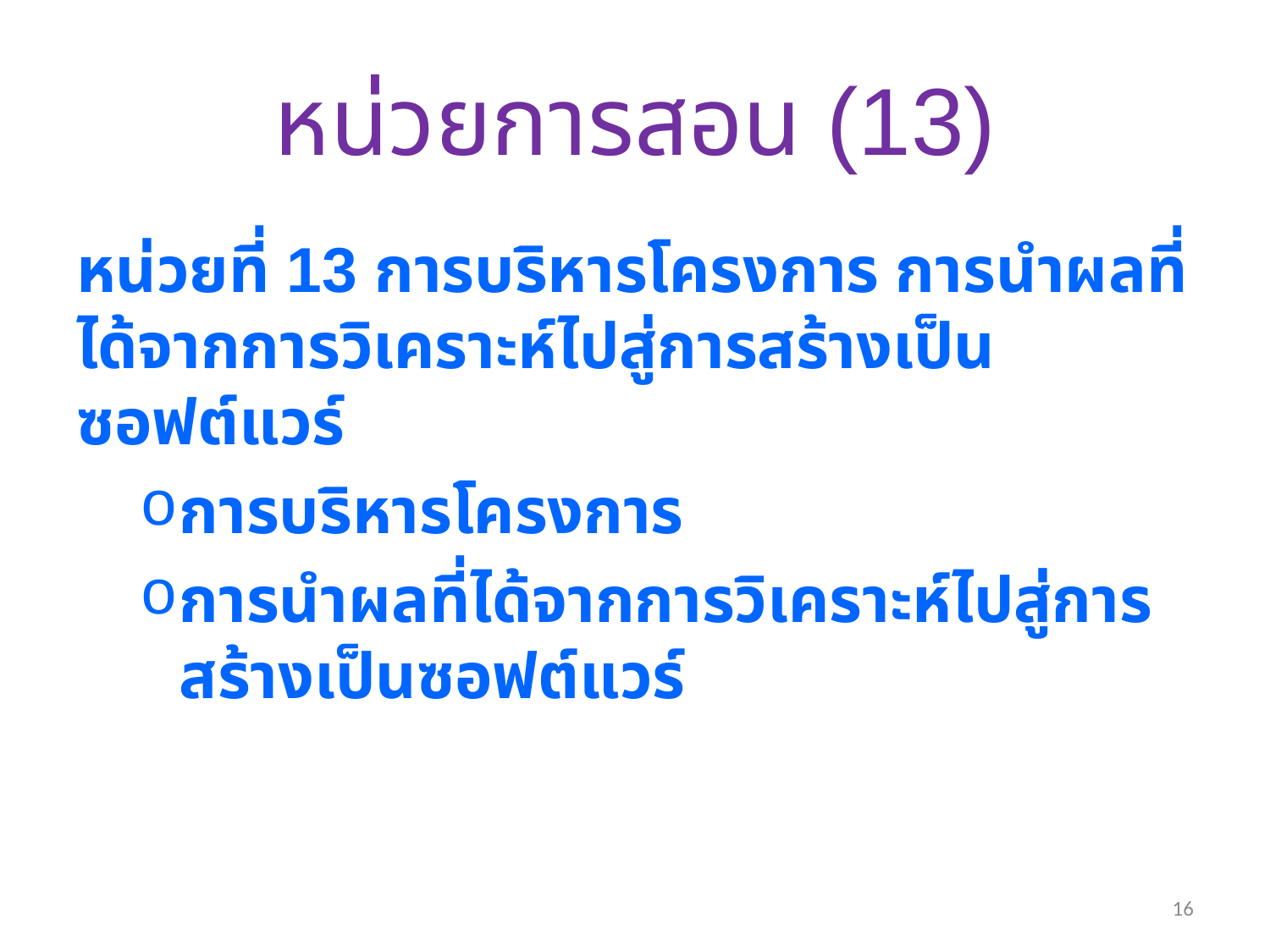

# หน่วยการสอน (13)
หน่วยที่ 13 การบริหารโครงการ การนำผลที่ได้จากการวิเคราะห์ไปสู่การสร้างเป็นซอฟต์แวร์
การบริหารโครงการ
การนำผลที่ได้จากการวิเคราะห์ไปสู่การสร้างเป็นซอฟต์แวร์
16